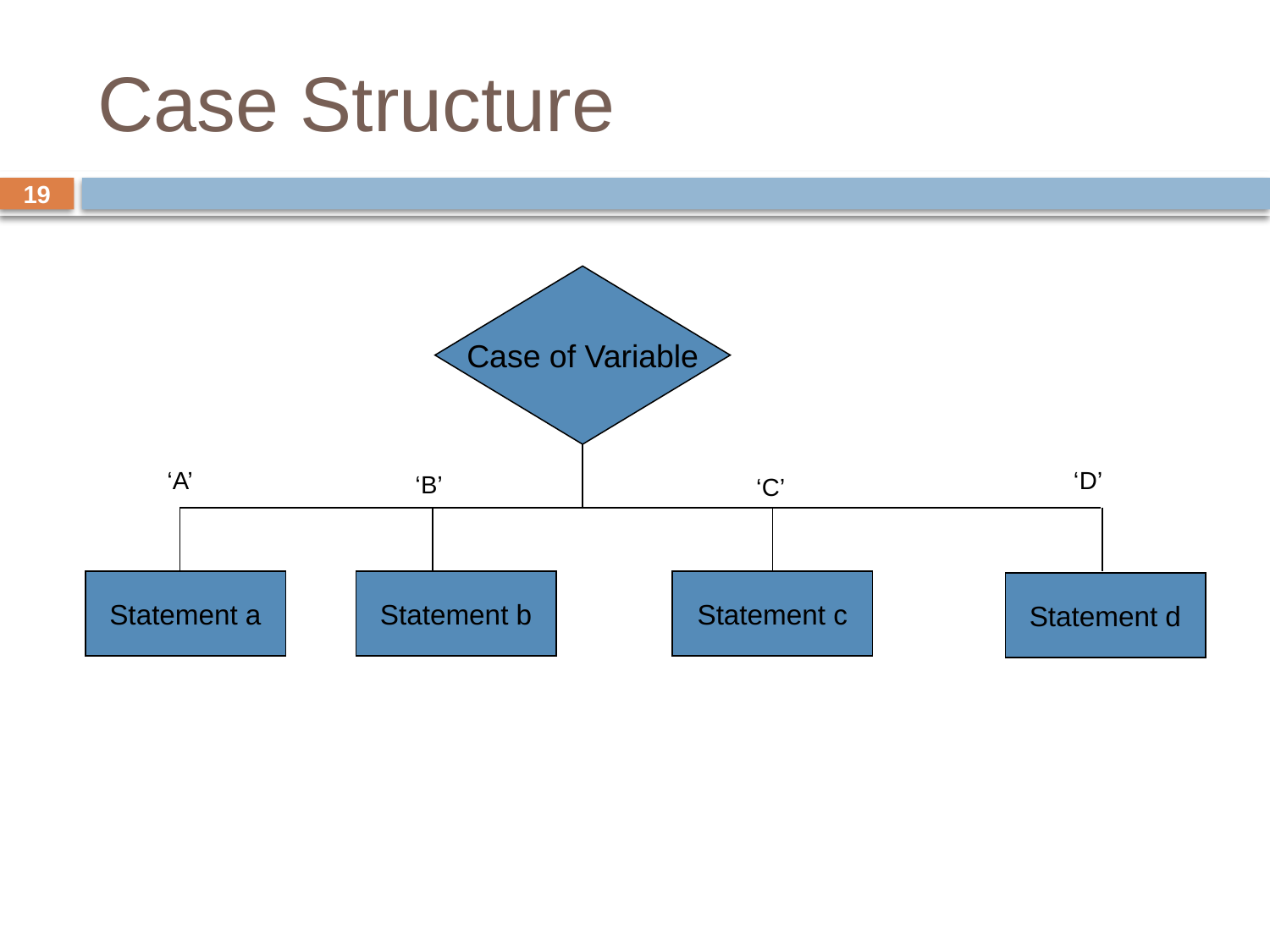

# Case Structure
19

Case of Variable
       ‘A’
        ‘D’
   ‘B’
    ‘C’
Statement a
Statement b
Statement c
Statement d